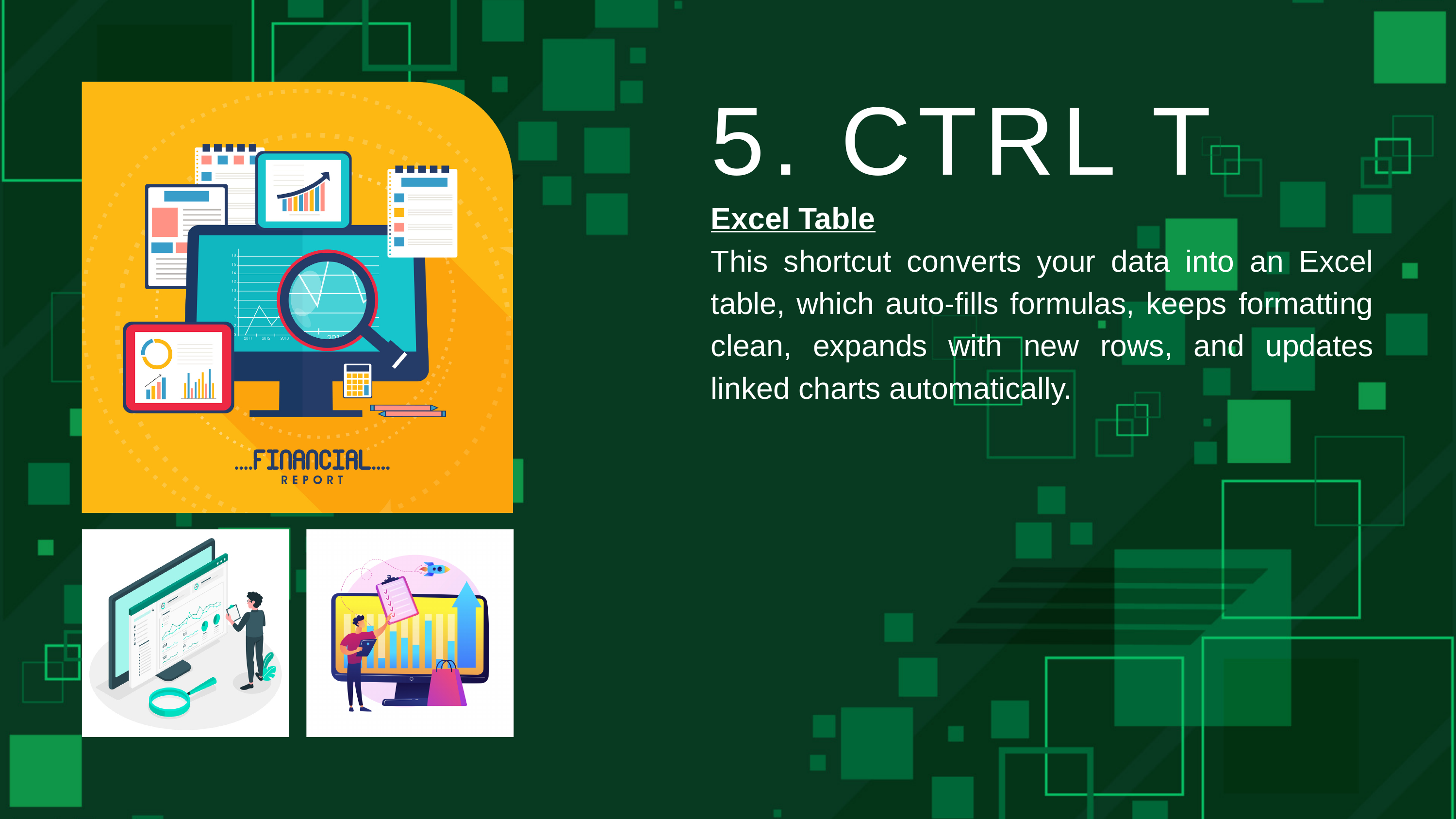

5. CTRL T
Excel Table
This shortcut converts your data into an Excel table, which auto-fills formulas, keeps formatting clean, expands with new rows, and updates linked charts automatically.